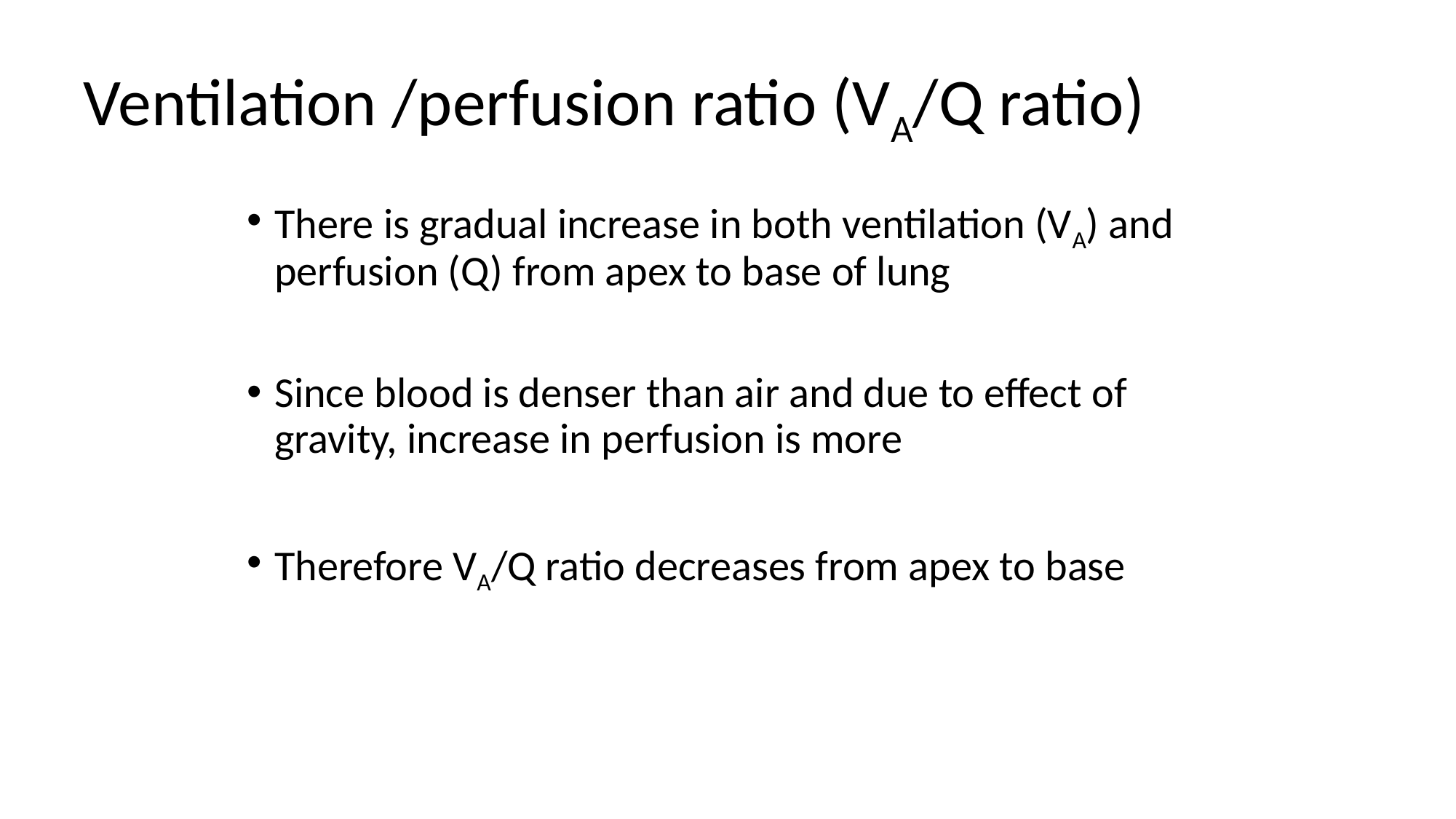

# Ventilation /perfusion ratio (VA/Q ratio)
There is gradual increase in both ventilation (VA) and perfusion (Q) from apex to base of lung

Since blood is denser than air and due to effect of gravity, increase in perfusion is more

Therefore VA/Q ratio decreases from apex to base